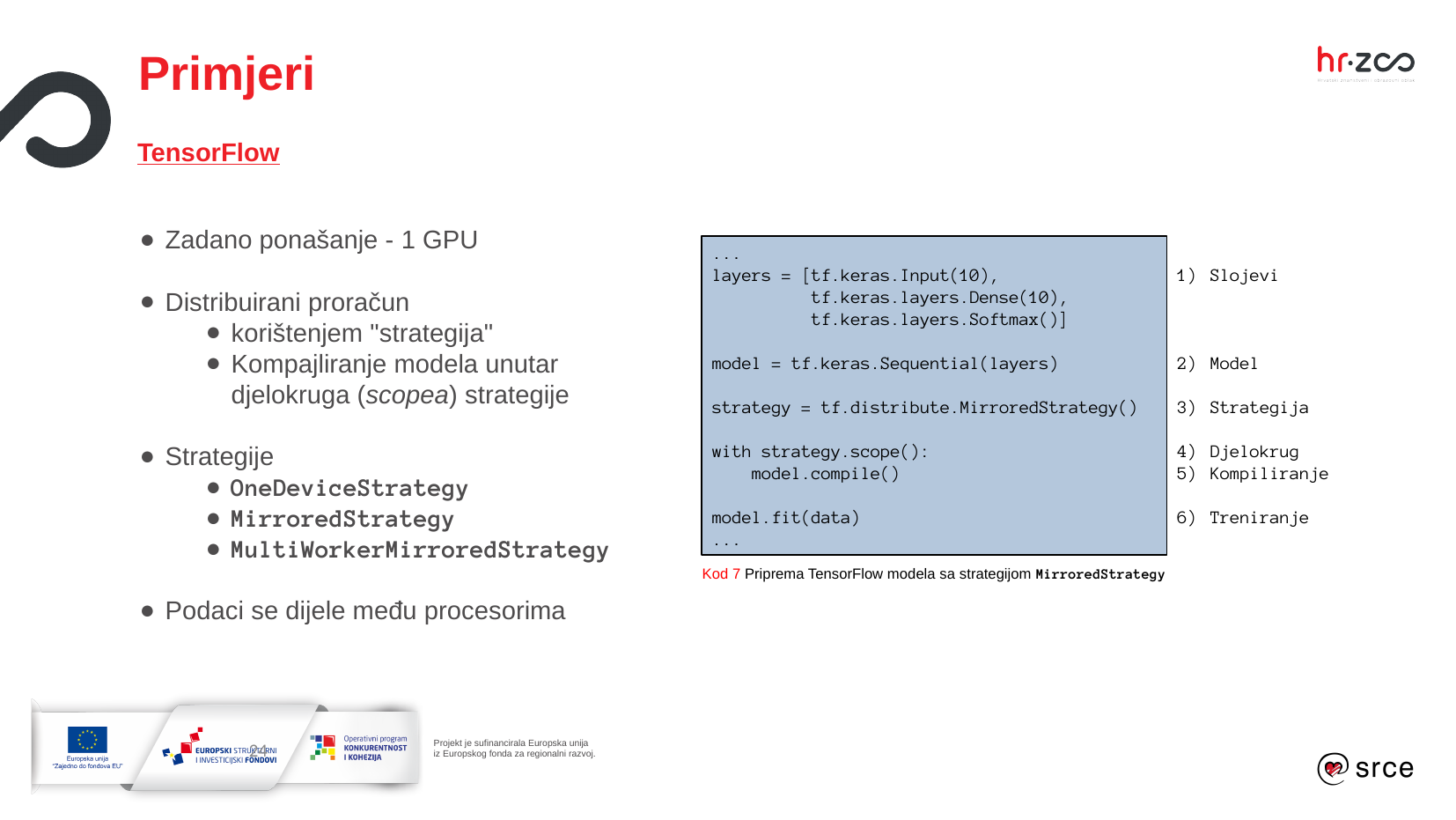

Primjeri
TensorFlow
Zadano ponašanje - 1 GPU

Distribuirani proračun
korištenjem "strategija"
Kompajliranje modela unutar djelokruga (scopea) strategije

Strategije
OneDeviceStrategy
MirroredStrategy
MultiWorkerMirroredStrategy

Podaci se dijele među procesorima

Slojevi

Model

Strategija

Djelokrug
Kompiliranje

Treniranje
...
layers = [tf.keras.Input(10),
          tf.keras.layers.Dense(10),
          tf.keras.layers.Softmax()]

model = tf.keras.Sequential(layers)

strategy = tf.distribute.MirroredStrategy()

with strategy.scope():
    model.compile()

model.fit(data)
...
Kod 7 Priprema TensorFlow modela sa strategijom MirroredStrategy
24